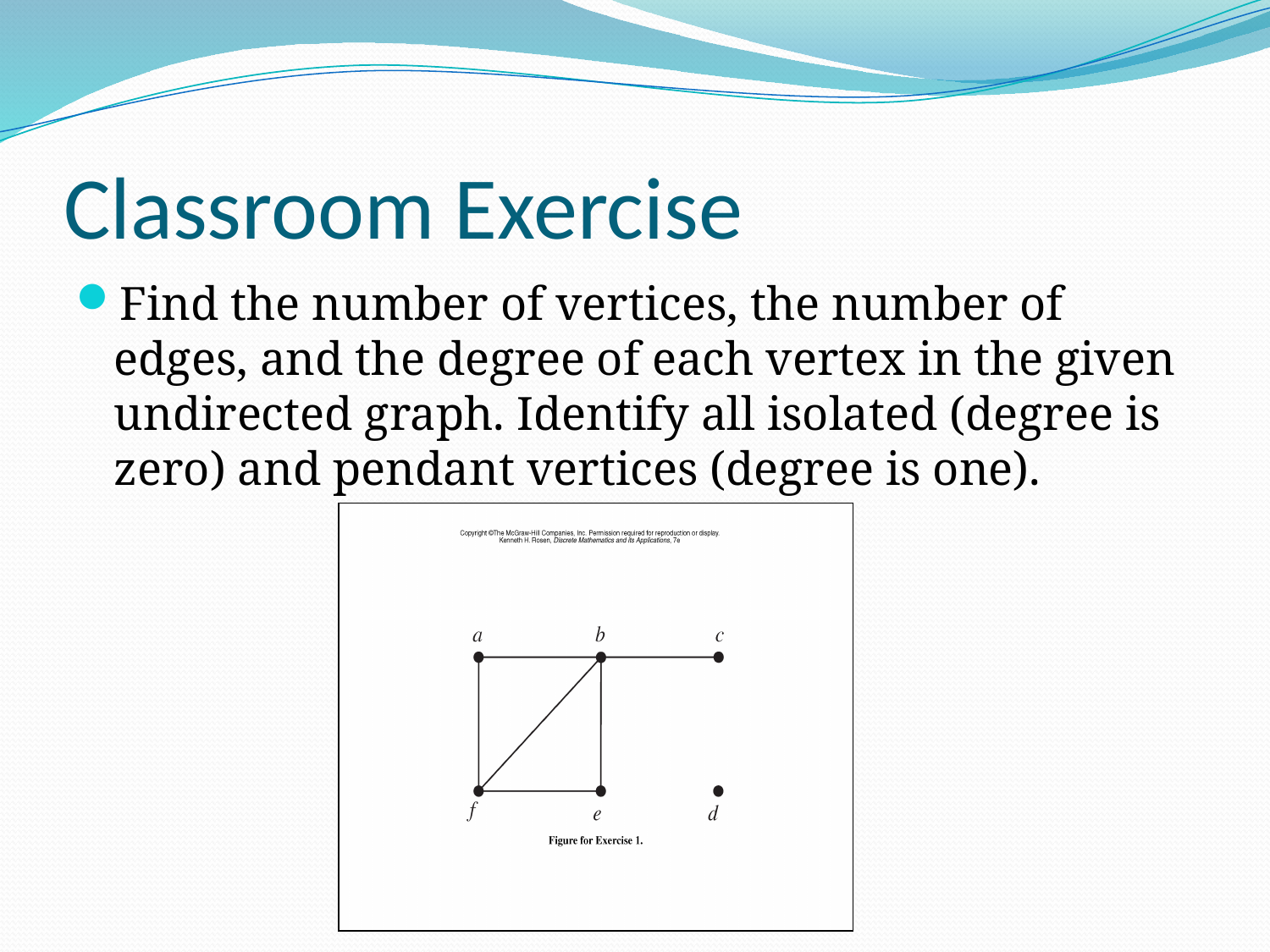

# Classroom Exercise
Find the number of vertices, the number of edges, and the degree of each vertex in the given undirected graph. Identify all isolated (degree is zero) and pendant vertices (degree is one).